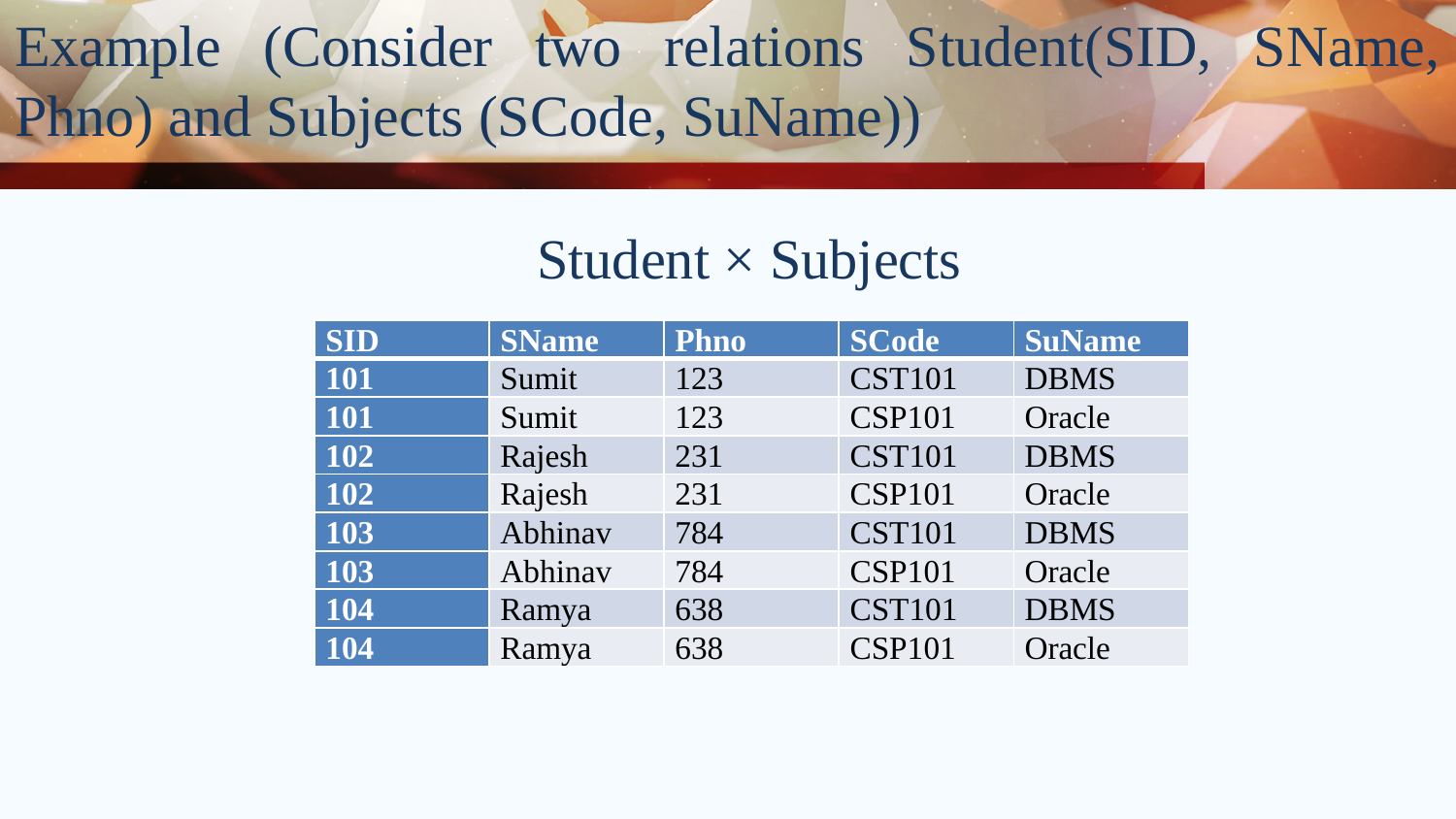

# Example (Consider two relations Student(SID, SName, Phno) and Subjects (SCode, SuName))
			 Student × Subjects
| SID | SName | Phno | SCode | SuName |
| --- | --- | --- | --- | --- |
| 101 | Sumit | 123 | CST101 | DBMS |
| 101 | Sumit | 123 | CSP101 | Oracle |
| 102 | Rajesh | 231 | CST101 | DBMS |
| 102 | Rajesh | 231 | CSP101 | Oracle |
| 103 | Abhinav | 784 | CST101 | DBMS |
| 103 | Abhinav | 784 | CSP101 | Oracle |
| 104 | Ramya | 638 | CST101 | DBMS |
| 104 | Ramya | 638 | CSP101 | Oracle |